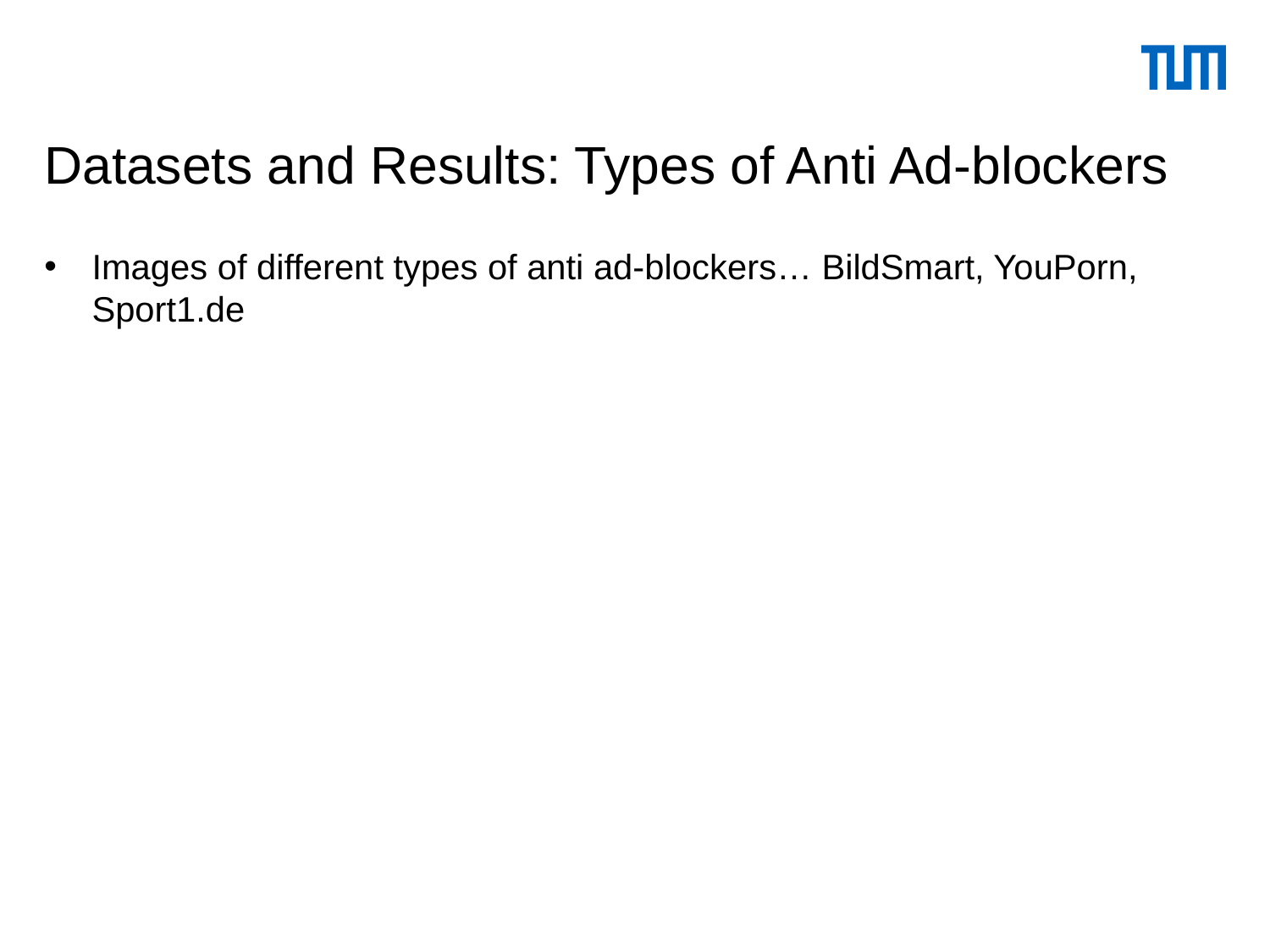

# Datasets and Results: Types of Anti Ad-blockers
Images of different types of anti ad-blockers… BildSmart, YouPorn, Sport1.de